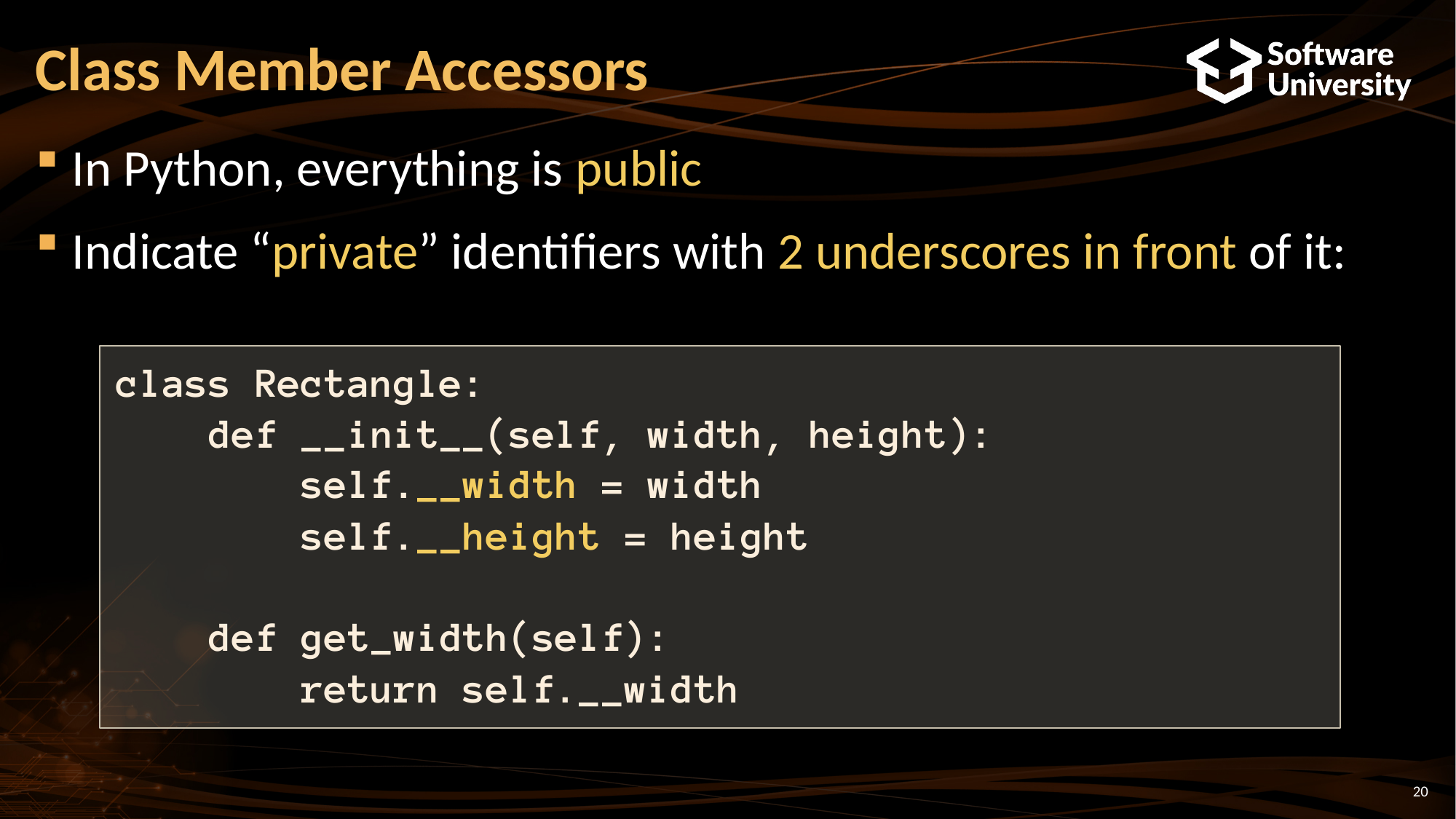

# Class Member Accessors
In Python, everything is public
Indicate “private” identifiers with 2 underscores in front of it:
class Rectangle:
    def __init__(self, width, height):
        self.__width = width
        self.__height = height

    def get_width(self):
        return self.__width
20